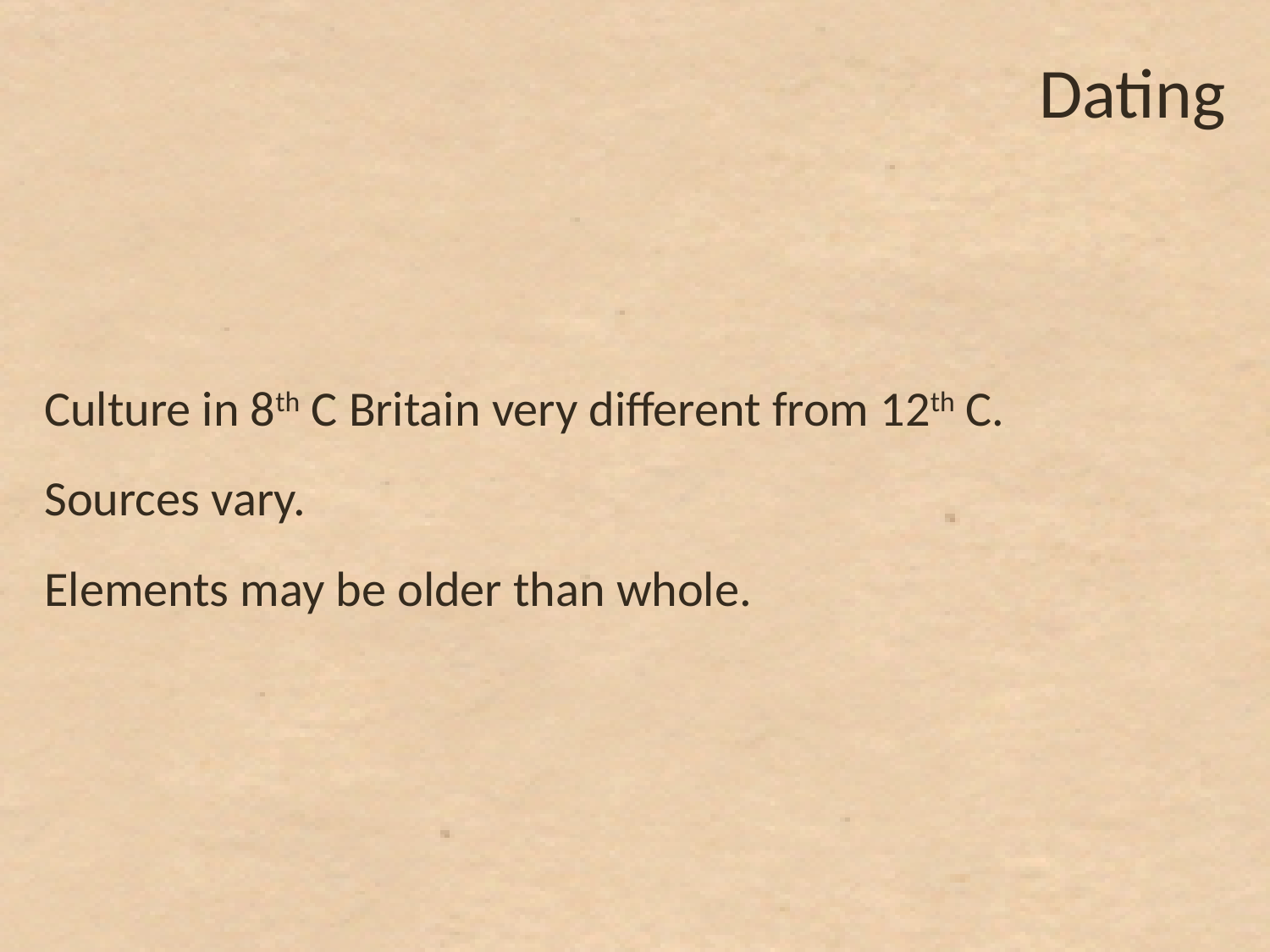

# Dating
Culture in 8th C Britain very different from 12th C.
Sources vary.
Elements may be older than whole.